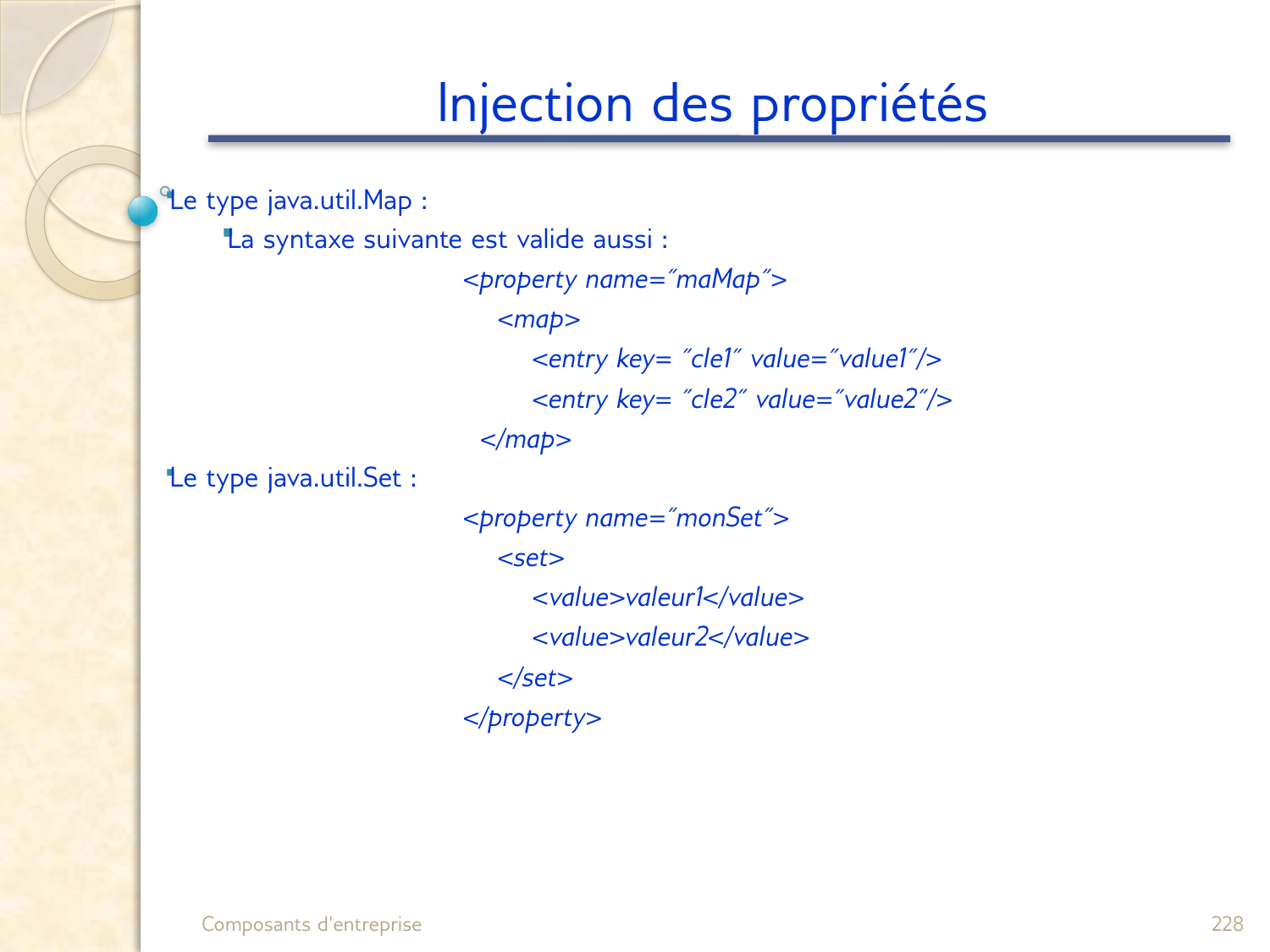

# Injection des propriétés

Le type java.util.Map :
La syntaxe suivante est valide aussi :
<property name=˝maMap˝>
    <map>
        <entry key= ˝cle1˝ value=˝value1˝/>
        <entry key= ˝cle2˝ value=˝value2˝/>
  </map>
Le type java.util.Set :
<property name=˝monSet˝>
    <set>
        <value>valeur1</value>
        <value>valeur2</value>
    </set>
</property>

Composants d'entreprise
228